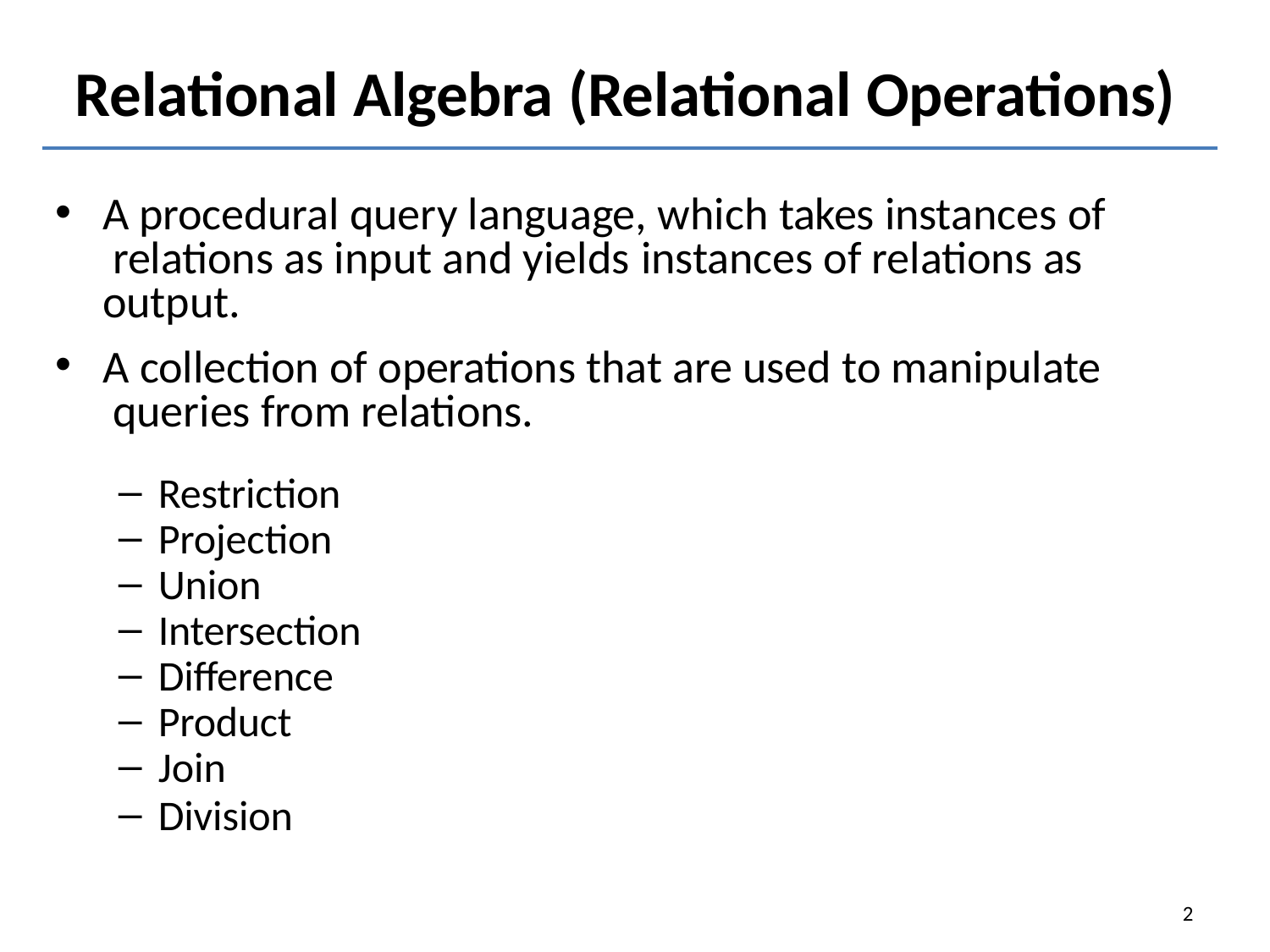

# Relational Algebra (Relational Operations)
A procedural query language, which takes instances of  relations as input and yields instances of relations as  output.
A collection of operations that are used to manipulate  queries from relations.
Restriction
Projection
Union
Intersection
Difference
Product
Join
Division
2